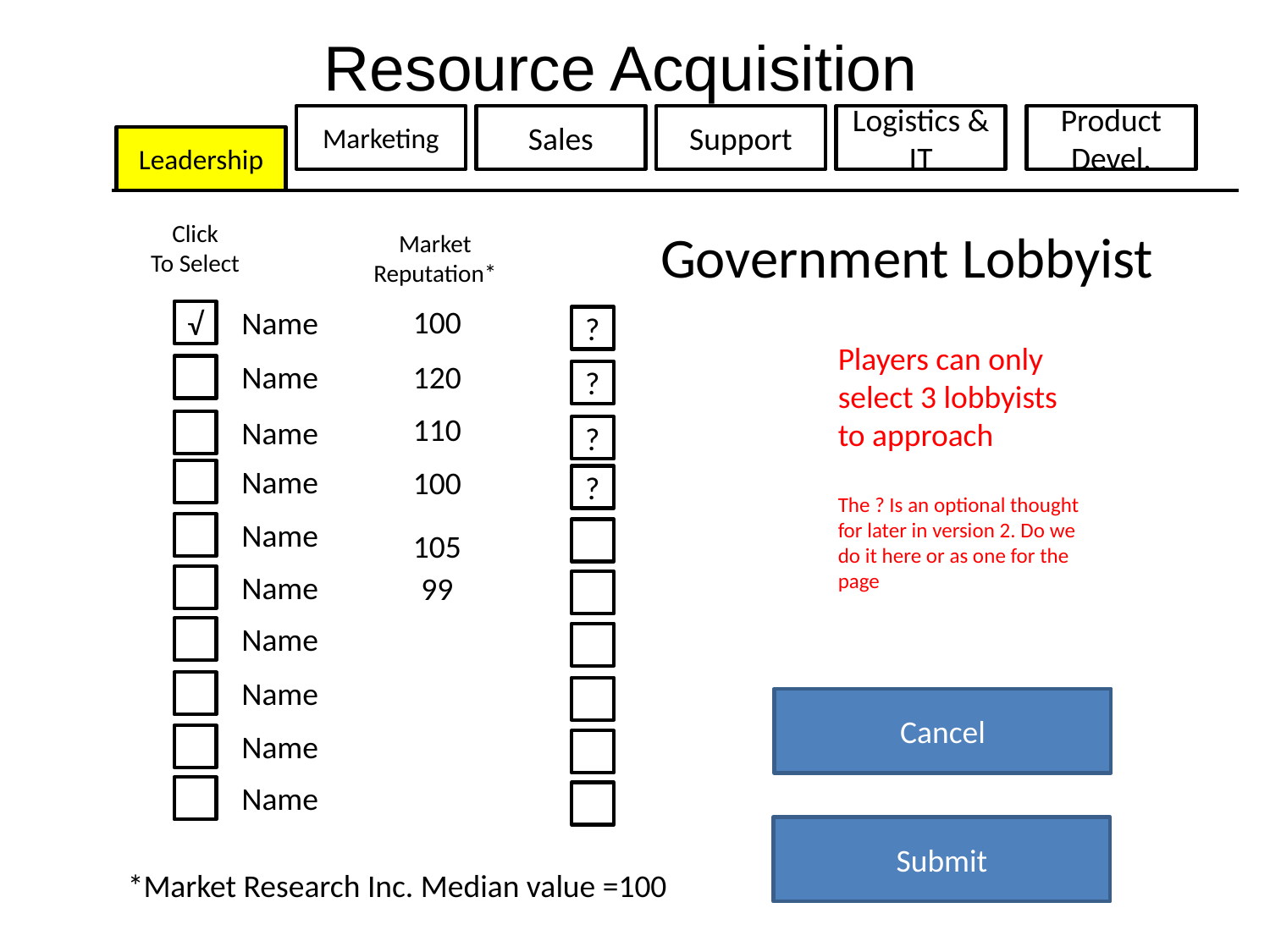

Resource Acquisition
Marketing
Sales
Support
Logistics & IT
Product Devel.
Leadership
Click
To Select
Government Lobbyist
Market
Reputation*
100
Name
√
?
Players can only select 3 lobbyists to approach
120
Name

?
110
Name

?
Name
100

?
The ? Is an optional thought for later in version 2. Do we do it here or as one for the page
Name

105
Name
99

Name

Name

Cancel
Name

Name

Submit
*Market Research Inc. Median value =100